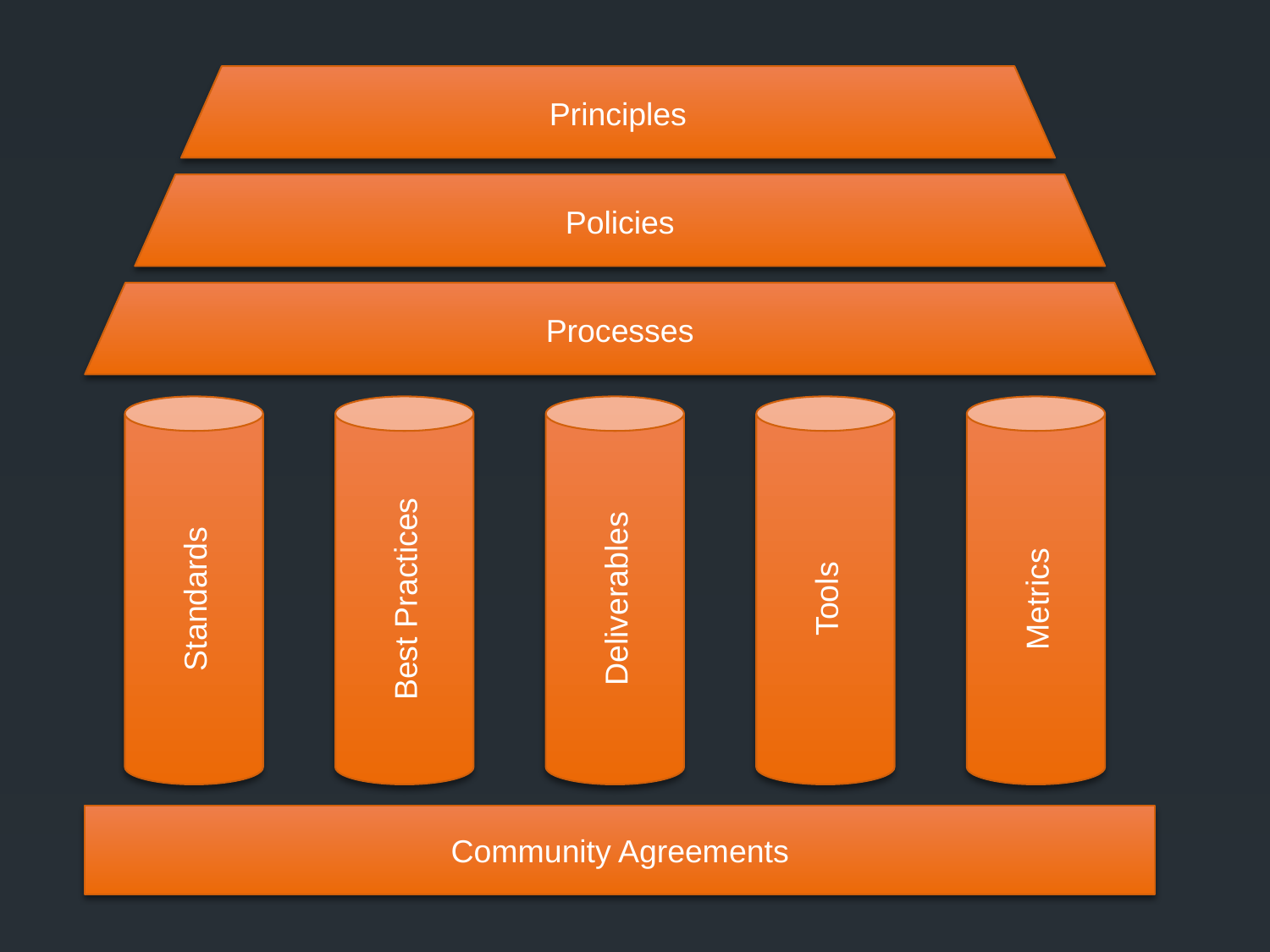

Principles
Policies
Processes
Standards
Best Practices
Deliverables
Tools
Metrics
Community Agreements